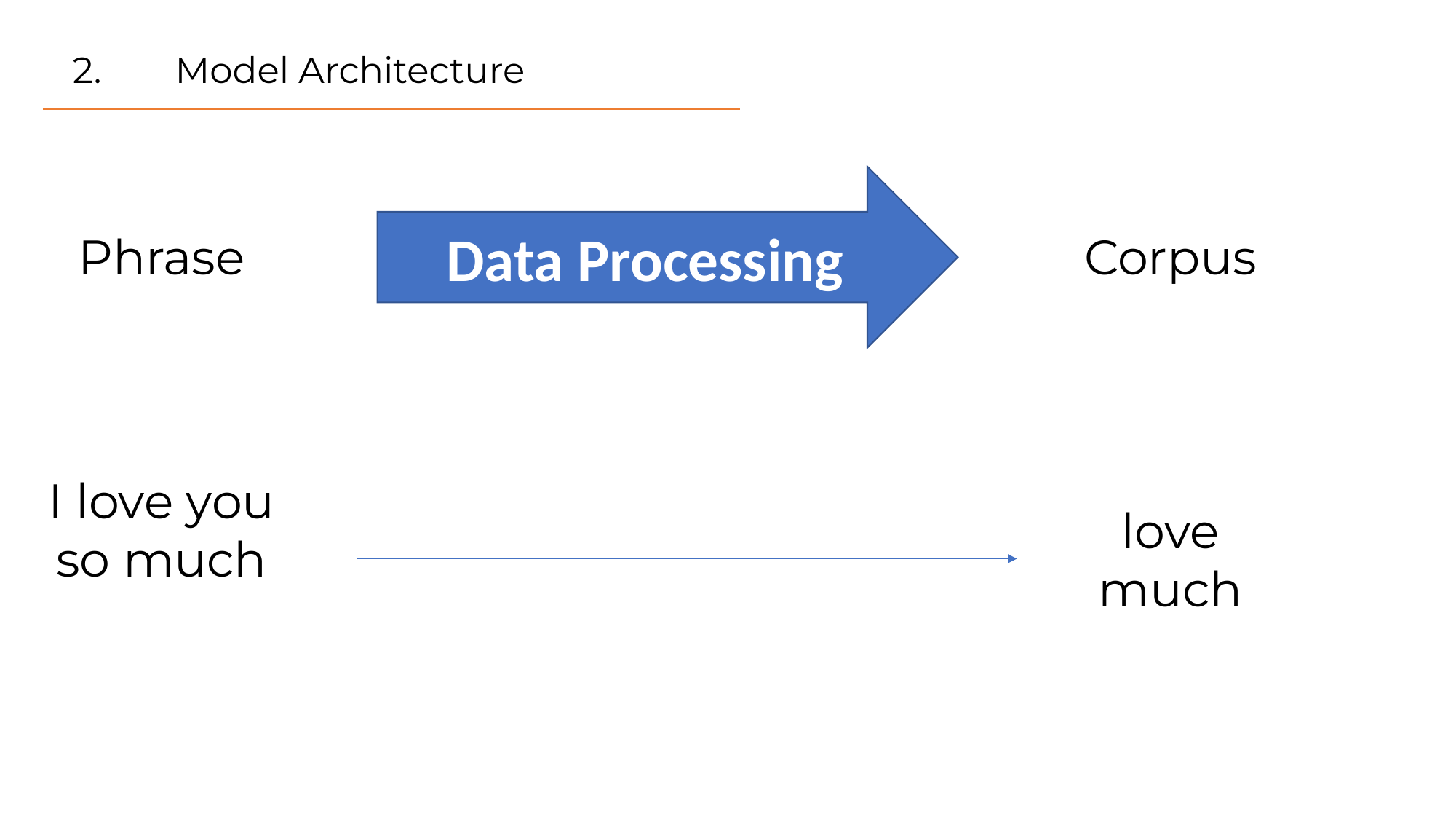

Model Architecture
Data Processing
Phrase
Corpus
I love you so much
love much